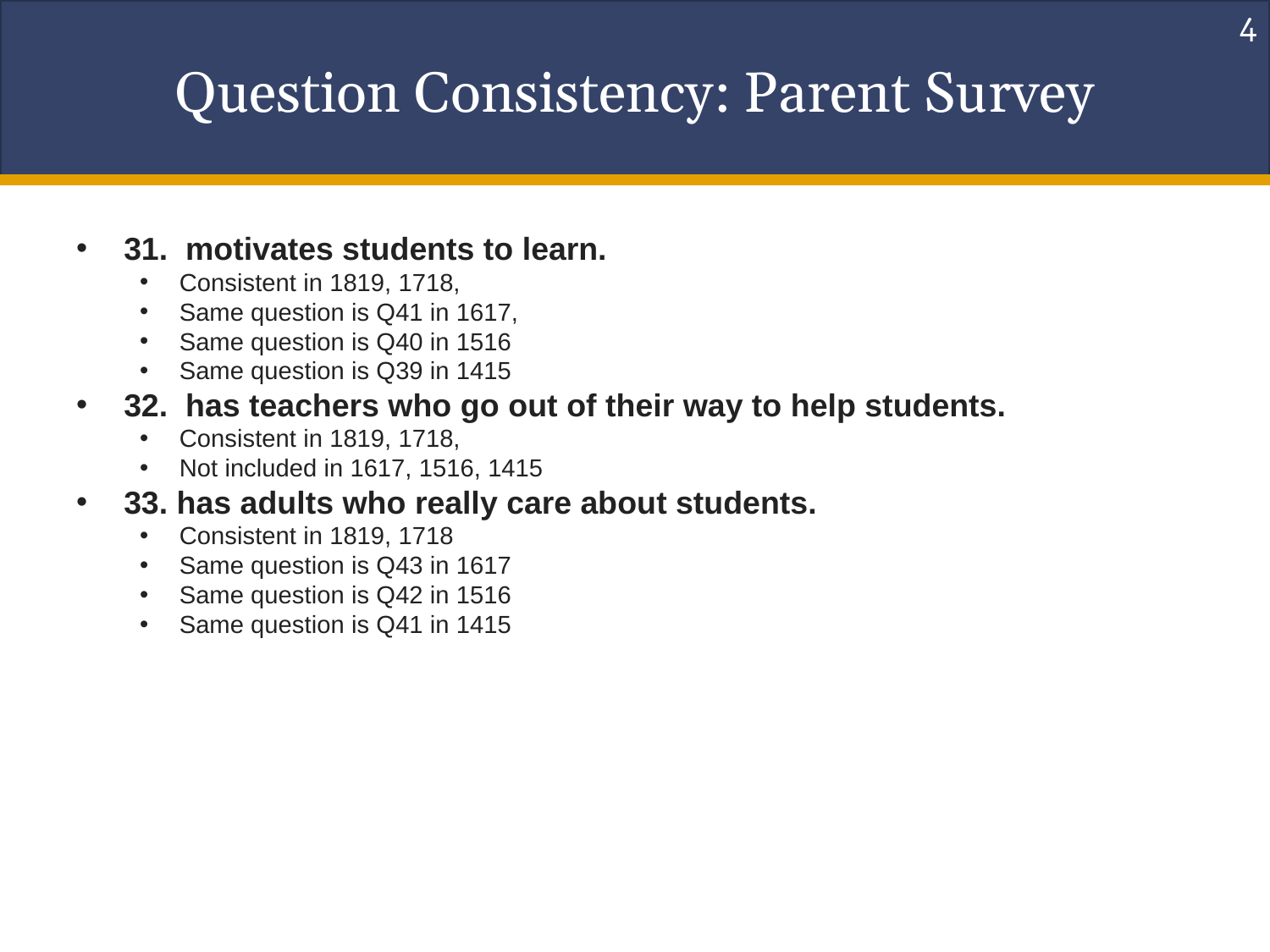

4
# Question Consistency: Parent Survey
31.  motivates students to learn.
Consistent in 1819, 1718,
Same question is Q41 in 1617,
Same question is Q40 in 1516
Same question is Q39 in 1415
32.  has teachers who go out of their way to help students.
Consistent in 1819, 1718,
Not included in 1617, 1516, 1415
33. has adults who really care about students.
Consistent in 1819, 1718
Same question is Q43 in 1617
Same question is Q42 in 1516
Same question is Q41 in 1415